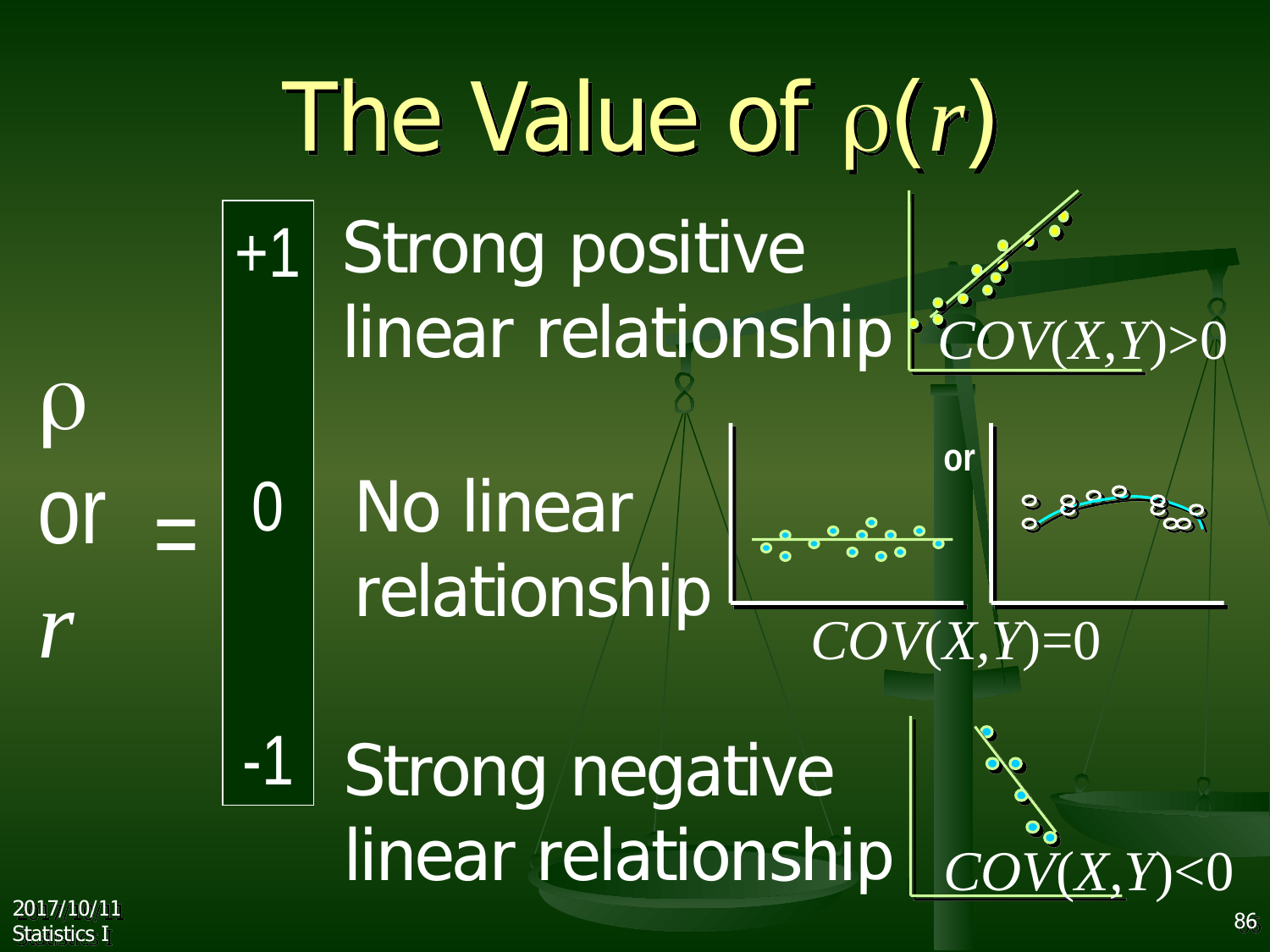

# The Value of ρ(r)

Strong positive
linear relationship
+1

0

-1
COV(X,Y)>0
ρ
or
r

or
No linear
relationship
=

COV(X,Y)=0

Strong negative
linear relationship
COV(X,Y)<0
2017/10/11
Statistics I
86